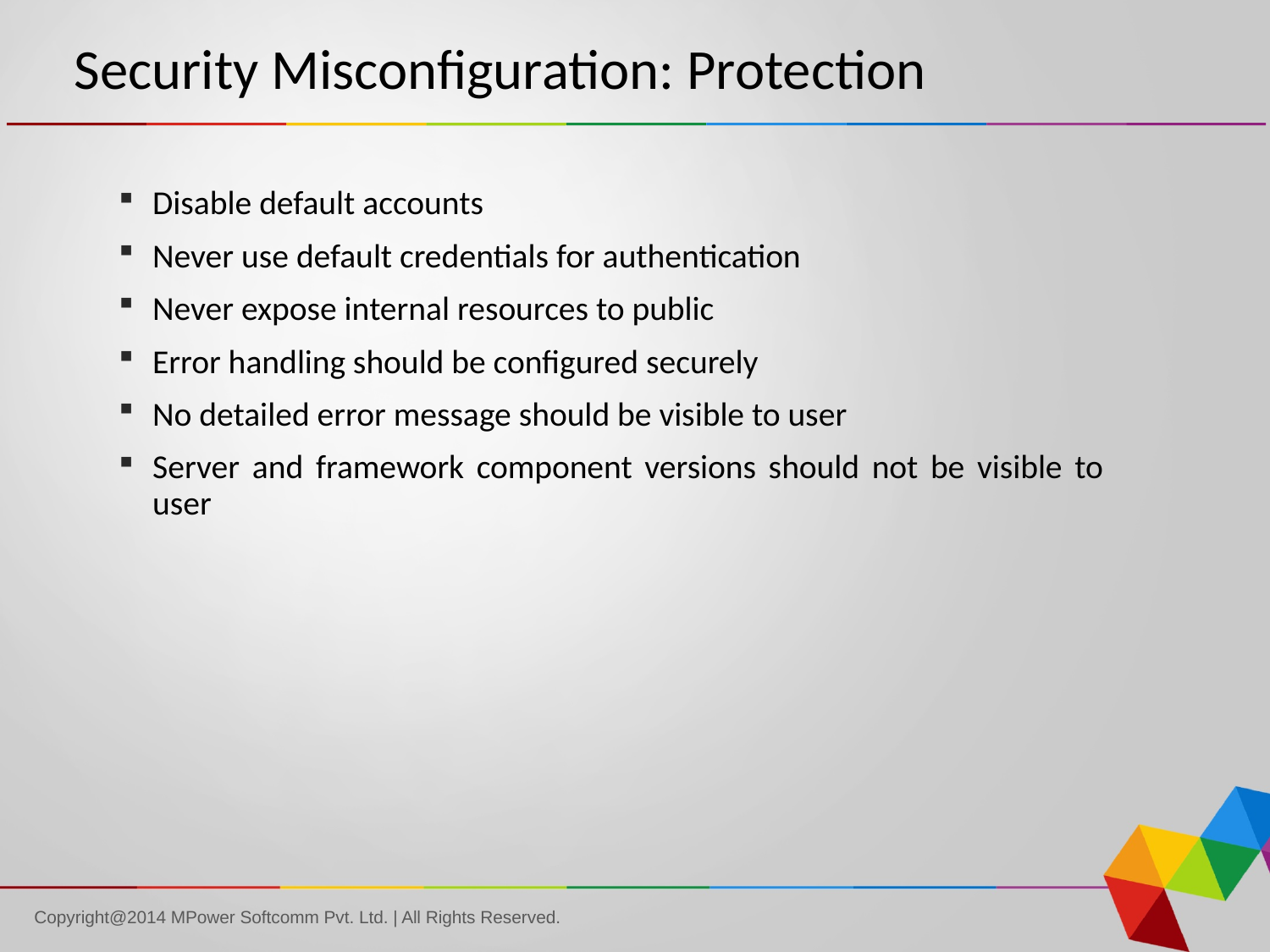

# Security Misconfiguration: Protection
Disable default accounts
Never use default credentials for authentication
Never expose internal resources to public
Error handling should be configured securely
No detailed error message should be visible to user
Server and framework component versions should not be visible to user